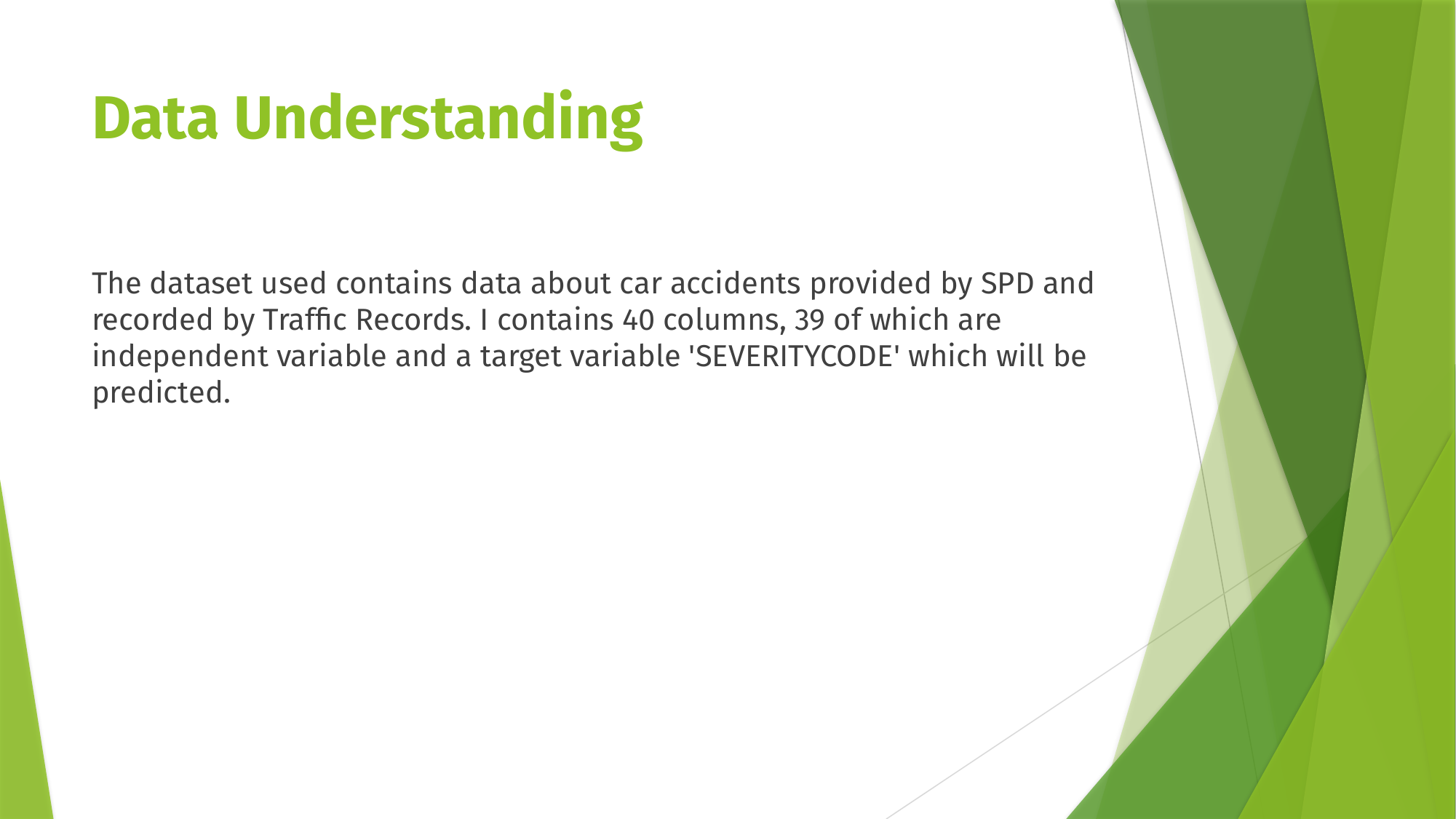

# Data Understanding
The dataset used contains data about car accidents provided by SPD and recorded by Traffic Records. I contains 40 columns, 39 of which are independent variable and a target variable 'SEVERITYCODE' which will be predicted.